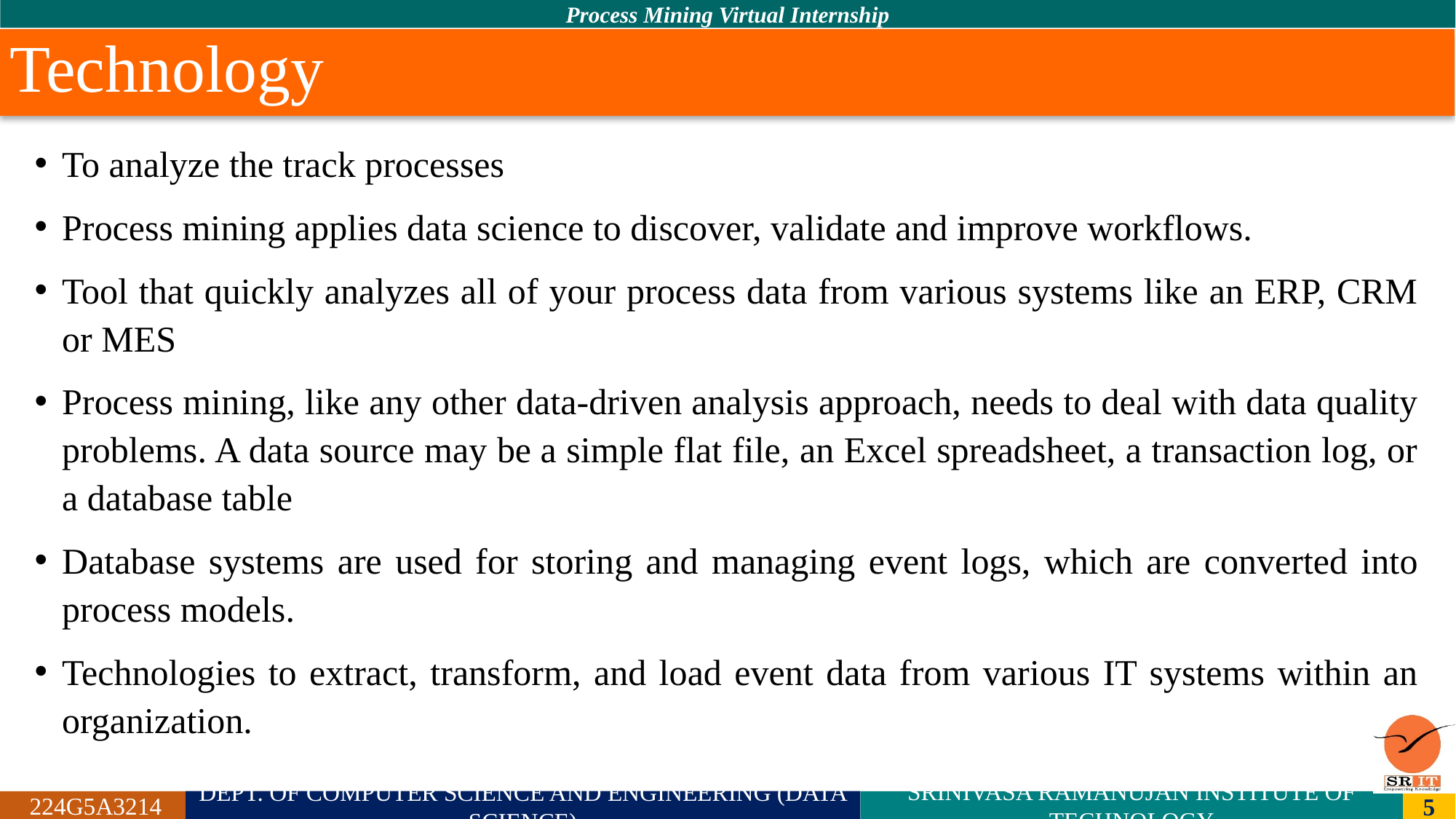

# Technology
To analyze the track processes
Process mining applies data science to discover, validate and improve workflows.
Tool that quickly analyzes all of your process data from various systems like an ERP, CRM or MES
Process mining, like any other data-driven analysis approach, needs to deal with data quality problems. A data source may be a simple flat file, an Excel spreadsheet, a transaction log, or a database table
Database systems are used for storing and managing event logs, which are converted into process models.
Technologies to extract, transform, and load event data from various IT systems within an organization.